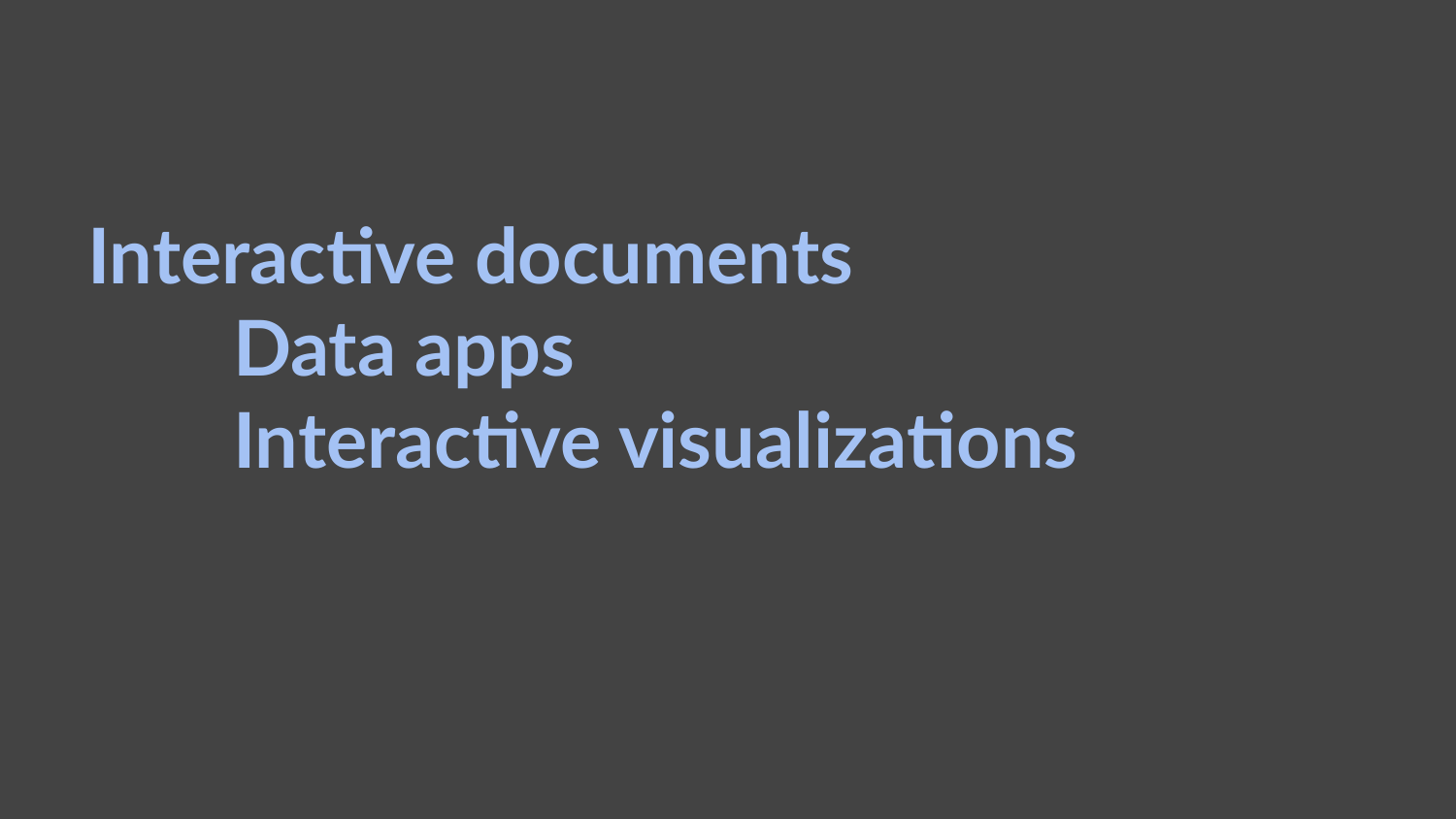

# Interactive documents
	Data apps
	Interactive visualizations